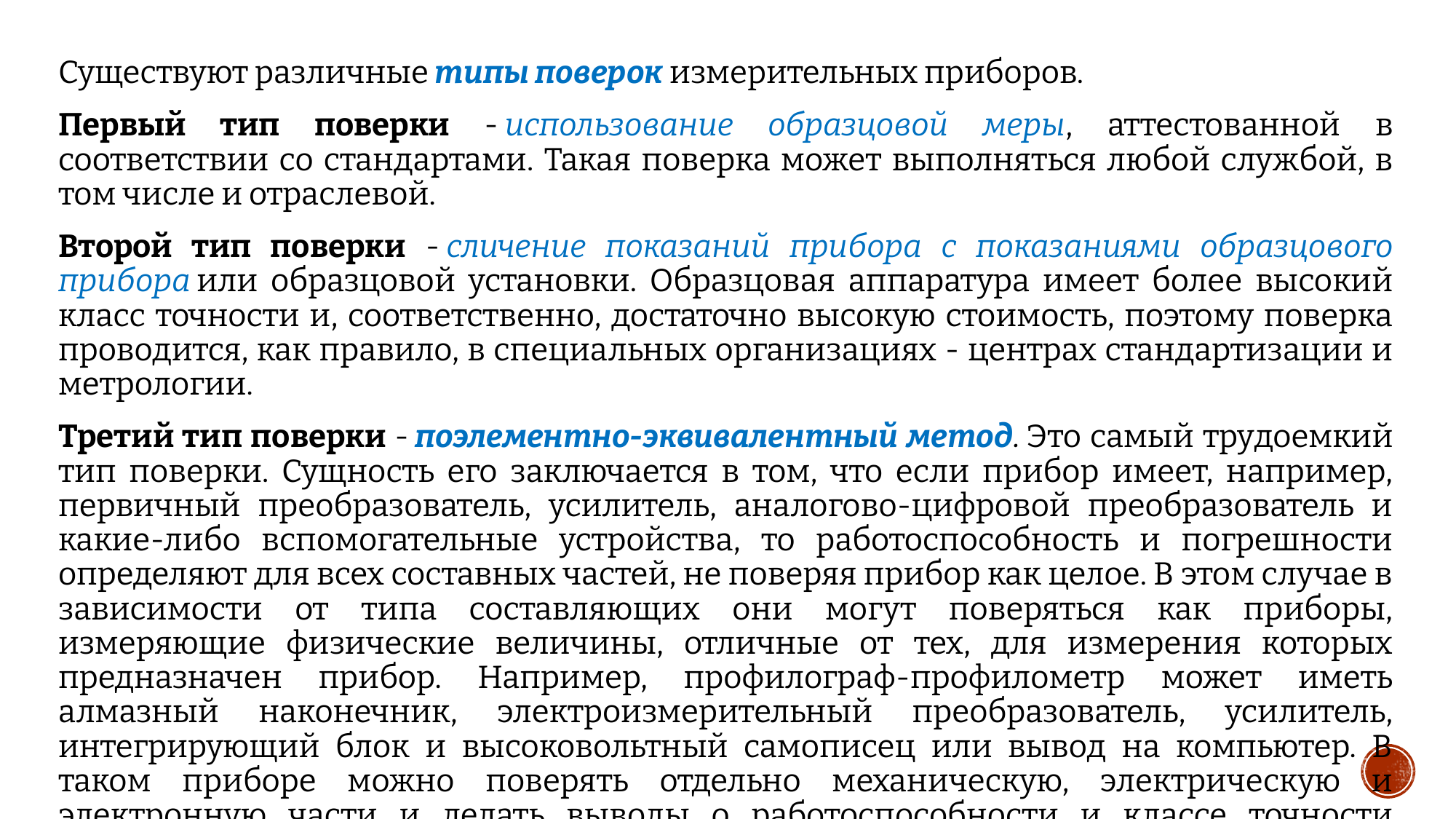

# -
Существуют различные типы поверок измерительных приборов.
Первый тип поверки - использование образцовой меры, аттестованной в соответствии со стандартами. Такая поверка может выполняться любой службой, в том числе и отраслевой.
Второй тип поверки - сличение показаний прибора с показаниями образцового прибора или образцовой установки. Образцовая аппаратура имеет более высокий класс точности и, соответственно, достаточно высокую стоимость, поэтому поверка проводится, как правило, в специальных организациях - центрах стандартизации и метрологии.
Третий тип поверки - поэлементно-эквивалентный метод. Это самый трудоемкий тип поверки. Сущность его заключается в том, что если прибор имеет, например, первичный преобразователь, усилитель, аналогово-цифровой преобразователь и какие-либо вспомогательные устройства, то работоспособность и погрешности определяют для всех составных частей, не поверяя прибор как целое. В этом случае в зависимости от типа составляющих они могут поверяться как приборы, измеряющие физические величины, отличные от тех, для измерения которых предназначен прибор. Например, профилограф-профилометр может иметь алмазный наконечник, электроизмерительный преобразователь, усилитель, интегрирующий блок и высоковольтный самописец или вывод на компьютер. В таком приборе можно поверять отдельно механическую, электрическую и электронную части и делать выводы о работоспособности и классе точности прибора как измерителя качества поверхности.